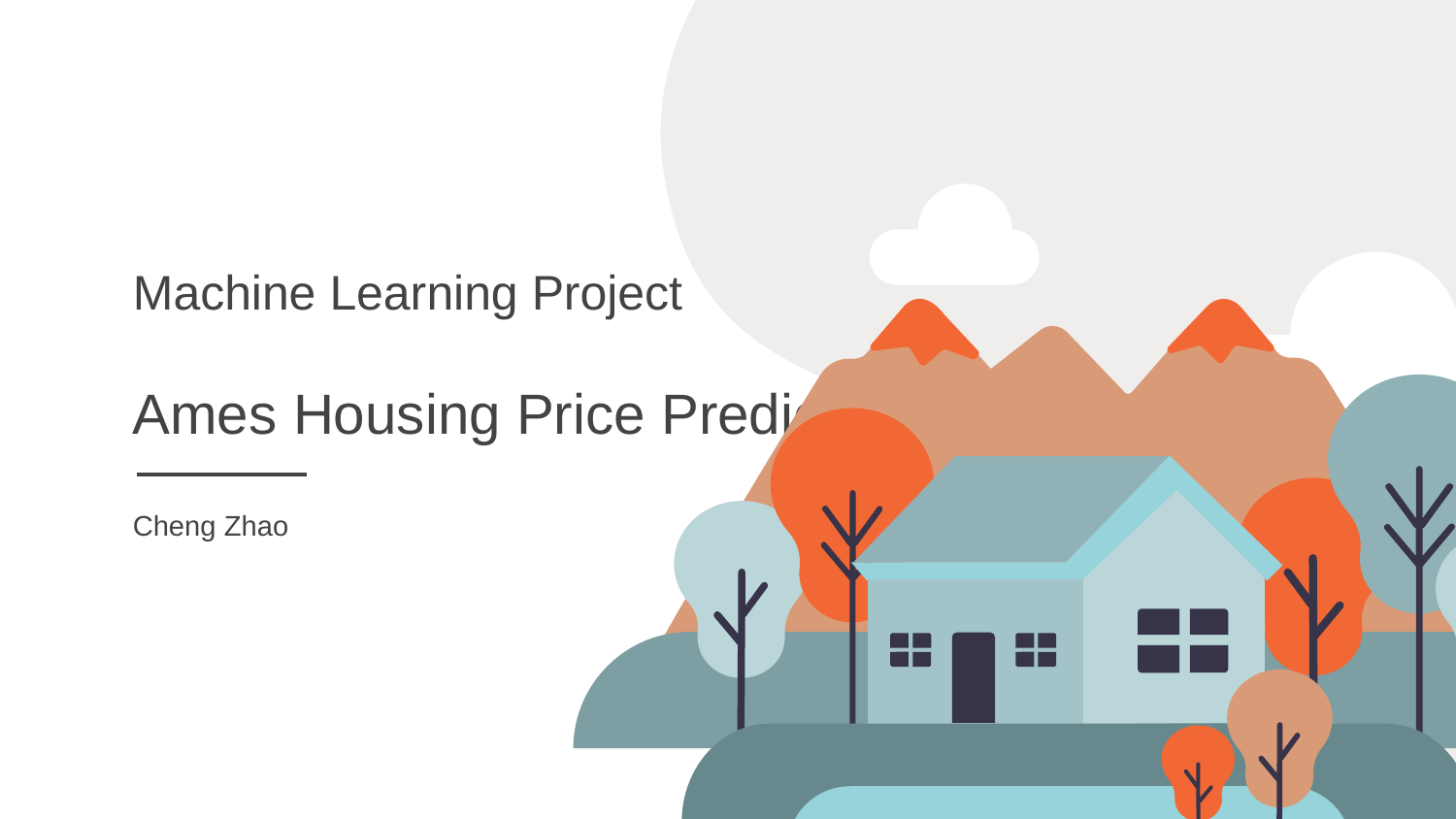

# Machine Learning Project Ames Housing Price Prediction

Cheng Zhao